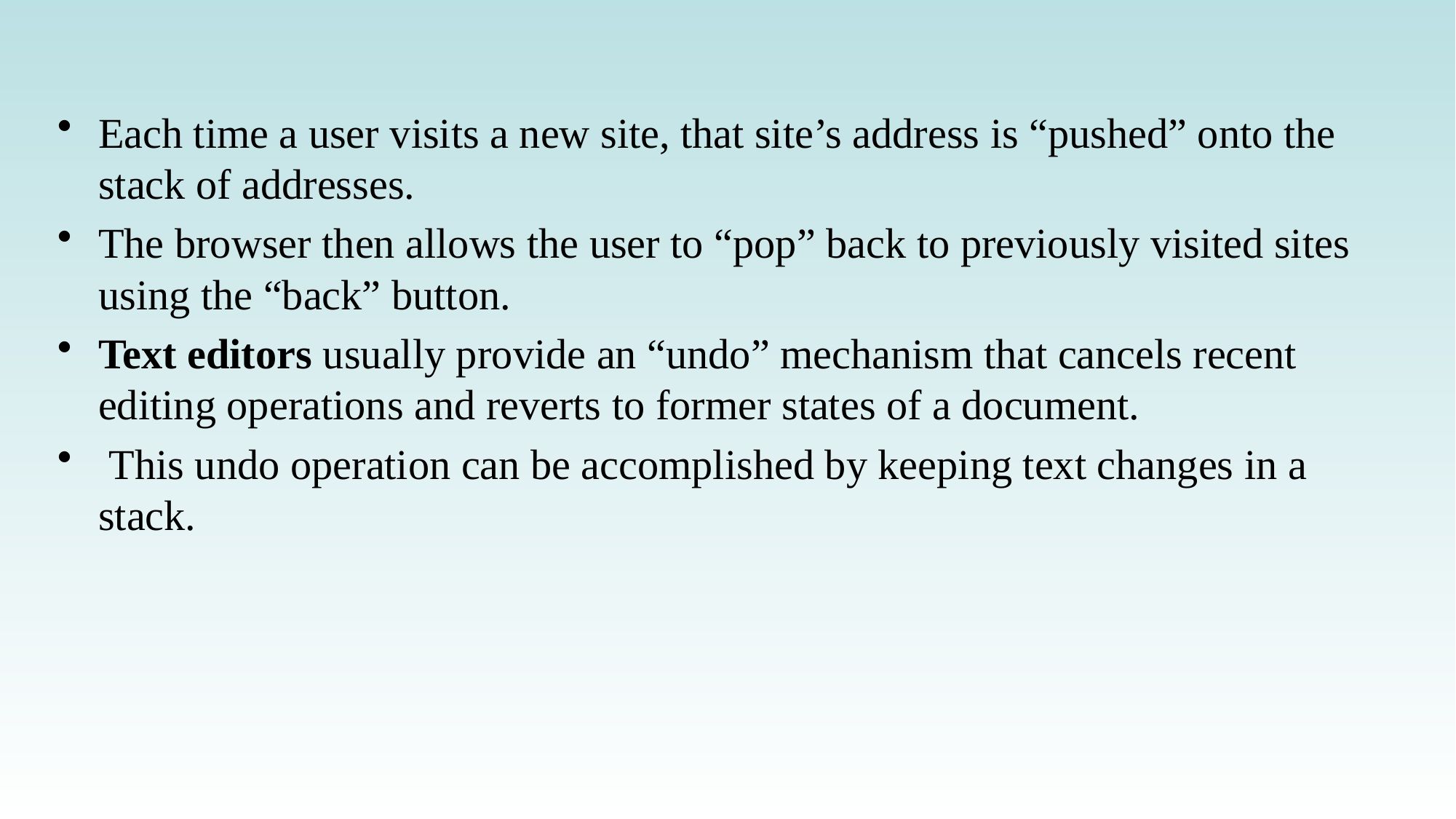

8
Each time a user visits a new site, that site’s address is “pushed” onto the stack of addresses.
The browser then allows the user to “pop” back to previously visited sites using the “back” button.
Text editors usually provide an “undo” mechanism that cancels recent editing operations and reverts to former states of a document.
 This undo operation can be accomplished by keeping text changes in a stack.